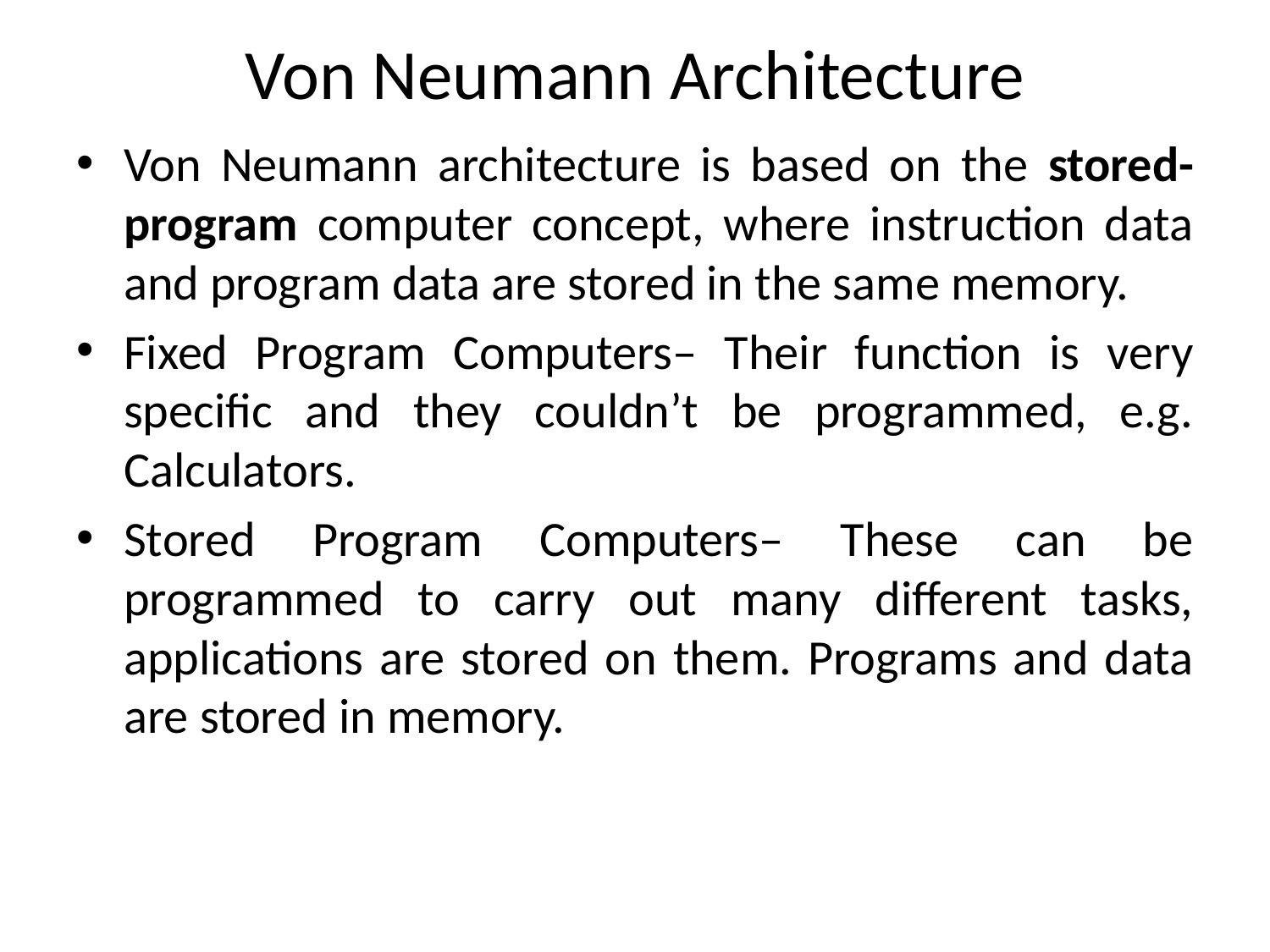

# Von Neumann Architecture
Von Neumann architecture is based on the stored-program computer concept, where instruction data and program data are stored in the same memory.
Fixed Program Computers– Their function is very specific and they couldn’t be programmed, e.g. Calculators.
Stored Program Computers– These can be programmed to carry out many different tasks, applications are stored on them. Programs and data are stored in memory.